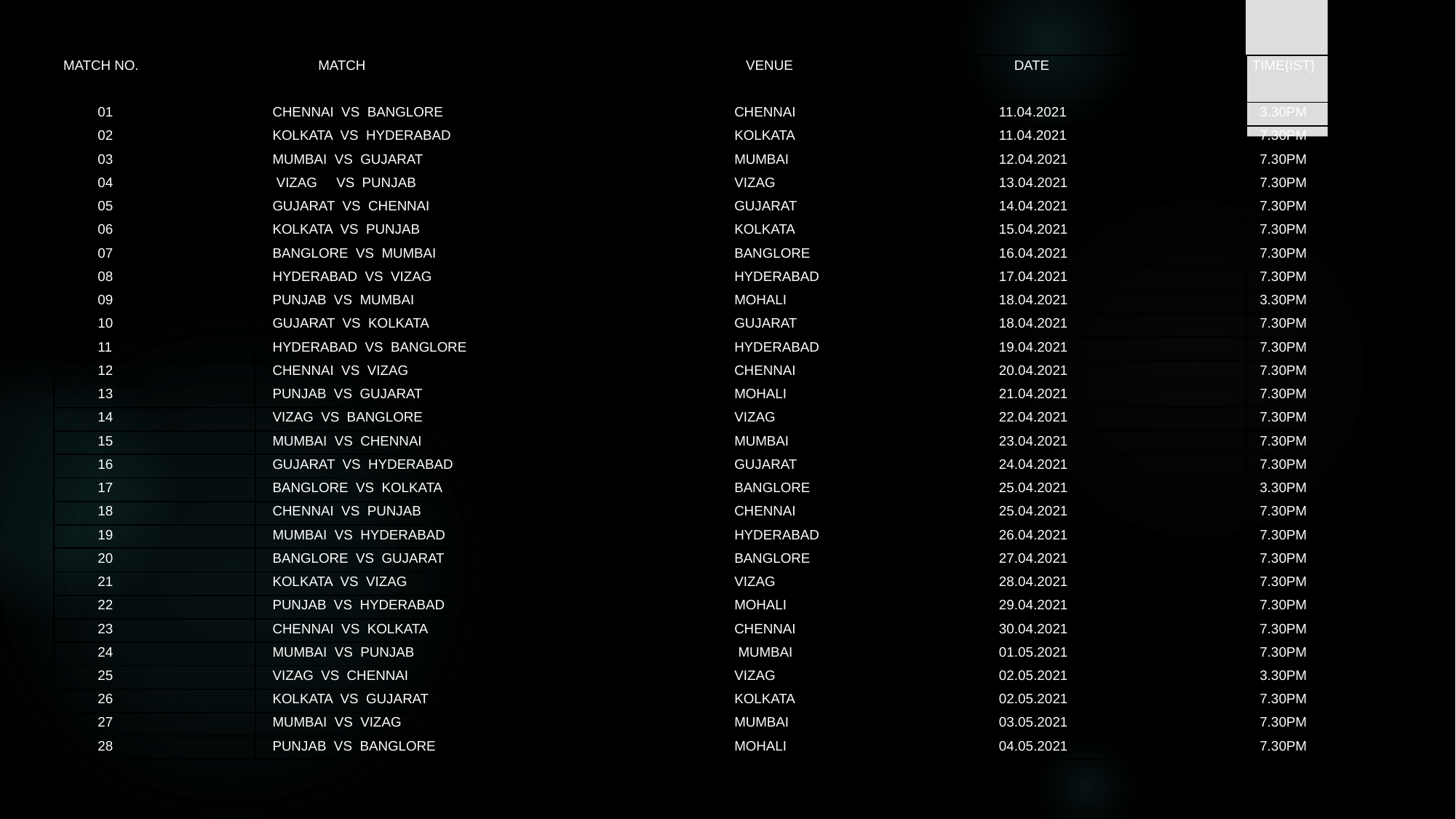

| MATCH NO. | MATCH | VENUE | DATE | TIME{IST} |
| --- | --- | --- | --- | --- |
| 01 | CHENNAI VS BANGLORE | CHENNAI | 11.04.2021 | 3.30PM |
| 02 | KOLKATA VS HYDERABAD | KOLKATA | 11.04.2021 | 7.30PM |
| 03 | MUMBAI VS GUJARAT | MUMBAI | 12.04.2021 | 7.30PM |
| 04 | VIZAG VS PUNJAB | VIZAG | 13.04.2021 | 7.30PM |
| 05 | GUJARAT VS CHENNAI | GUJARAT | 14.04.2021 | 7.30PM |
| 06 | KOLKATA VS PUNJAB | KOLKATA | 15.04.2021 | 7.30PM |
| 07 | BANGLORE VS MUMBAI | BANGLORE | 16.04.2021 | 7.30PM |
| 08 | HYDERABAD VS VIZAG | HYDERABAD | 17.04.2021 | 7.30PM |
| 09 | PUNJAB VS MUMBAI | MOHALI | 18.04.2021 | 3.30PM |
| 10 | GUJARAT VS KOLKATA | GUJARAT | 18.04.2021 | 7.30PM |
| 11 | HYDERABAD VS BANGLORE | HYDERABAD | 19.04.2021 | 7.30PM |
| 12 | CHENNAI VS VIZAG | CHENNAI | 20.04.2021 | 7.30PM |
| 13 | PUNJAB VS GUJARAT | MOHALI | 21.04.2021 | 7.30PM |
| 14 | VIZAG VS BANGLORE | VIZAG | 22.04.2021 | 7.30PM |
| 15 | MUMBAI VS CHENNAI | MUMBAI | 23.04.2021 | 7.30PM |
| 16 | GUJARAT VS HYDERABAD | GUJARAT | 24.04.2021 | 7.30PM |
| 17 | BANGLORE VS KOLKATA | BANGLORE | 25.04.2021 | 3.30PM |
| 18 | CHENNAI VS PUNJAB | CHENNAI | 25.04.2021 | 7.30PM |
| 19 | MUMBAI VS HYDERABAD | HYDERABAD | 26.04.2021 | 7.30PM |
| 20 | BANGLORE VS GUJARAT | BANGLORE | 27.04.2021 | 7.30PM |
| 21 | KOLKATA VS VIZAG | VIZAG | 28.04.2021 | 7.30PM |
| 22 | PUNJAB VS HYDERABAD | MOHALI | 29.04.2021 | 7.30PM |
| 23 | CHENNAI VS KOLKATA | CHENNAI | 30.04.2021 | 7.30PM |
| 24 | MUMBAI VS PUNJAB | MUMBAI | 01.05.2021 | 7.30PM |
| 25 | VIZAG VS CHENNAI | VIZAG | 02.05.2021 | 3.30PM |
| 26 | KOLKATA VS GUJARAT | KOLKATA | 02.05.2021 | 7.30PM |
| 27 | MUMBAI VS VIZAG | MUMBAI | 03.05.2021 | 7.30PM |
| 28 | PUNJAB VS BANGLORE | MOHALI | 04.05.2021 | 7.30PM |